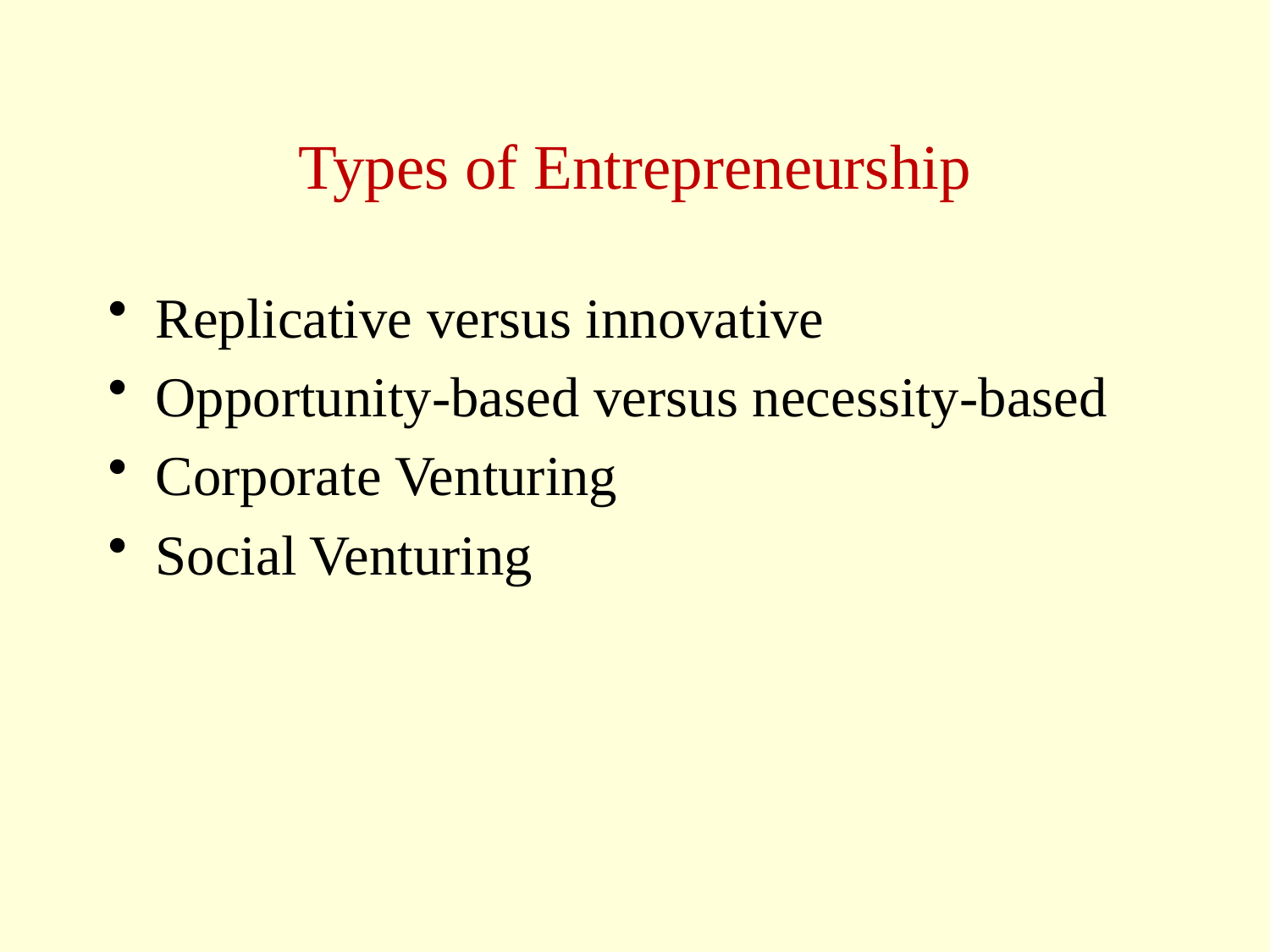

5
# Types of Entrepreneurship
Replicative versus innovative
Opportunity-based versus necessity-based
Corporate Venturing
Social Venturing